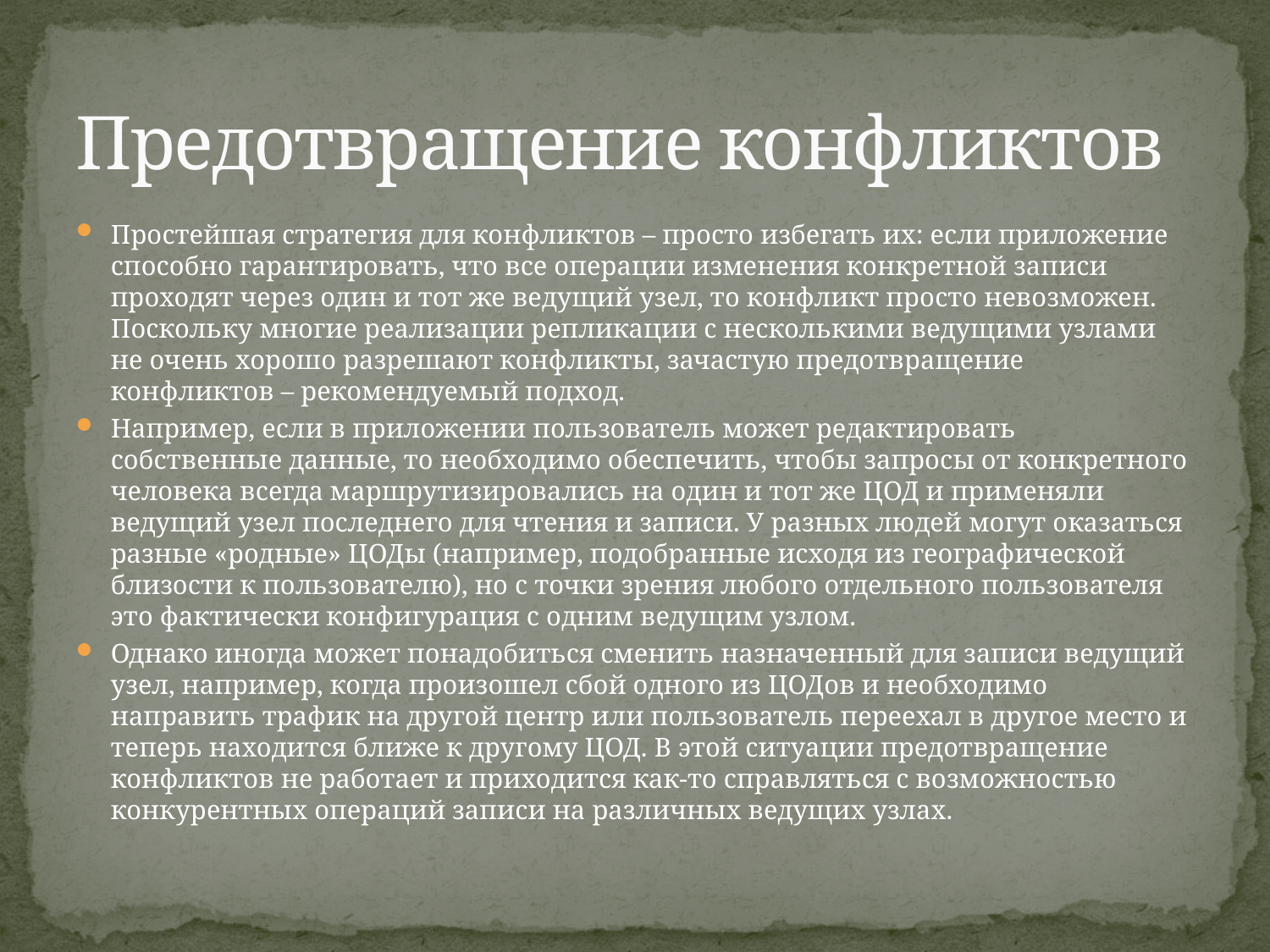

# Предотвращение конфликтов
Простейшая стратегия для конфликтов – просто избегать их: если приложение способно гарантировать, что все операции изменения конкретной записи проходят через один и тот же ведущий узел, то конфликт просто невозможен. Поскольку многие реализации репликации с несколькими ведущими узлами не очень хорошо разрешают конфликты, зачастую предотвращение конфликтов – рекомендуемый подход.
Например, если в приложении пользователь может редактировать собственные данные, то необходимо обеспечить, чтобы запросы от конкретного человека всегда маршрутизировались на один и тот же ЦОД и применяли ведущий узел последнего для чтения и записи. У разных людей могут оказаться разные «родные» ЦОДы (например, подобранные исходя из географической близости к пользователю), но с точки зрения любого отдельного пользователя это фактически конфигурация с одним ведущим узлом.
Однако иногда может понадобиться сменить назначенный для записи ведущий узел, например, когда произошел сбой одного из ЦОДов и необходимо направить трафик на другой центр или пользователь переехал в другое место и теперь находится ближе к другому ЦОД. В этой ситуации предотвращение конфликтов не работает и приходится как-то справляться с возможностью конкурентных операций записи на различных ведущих узлах.